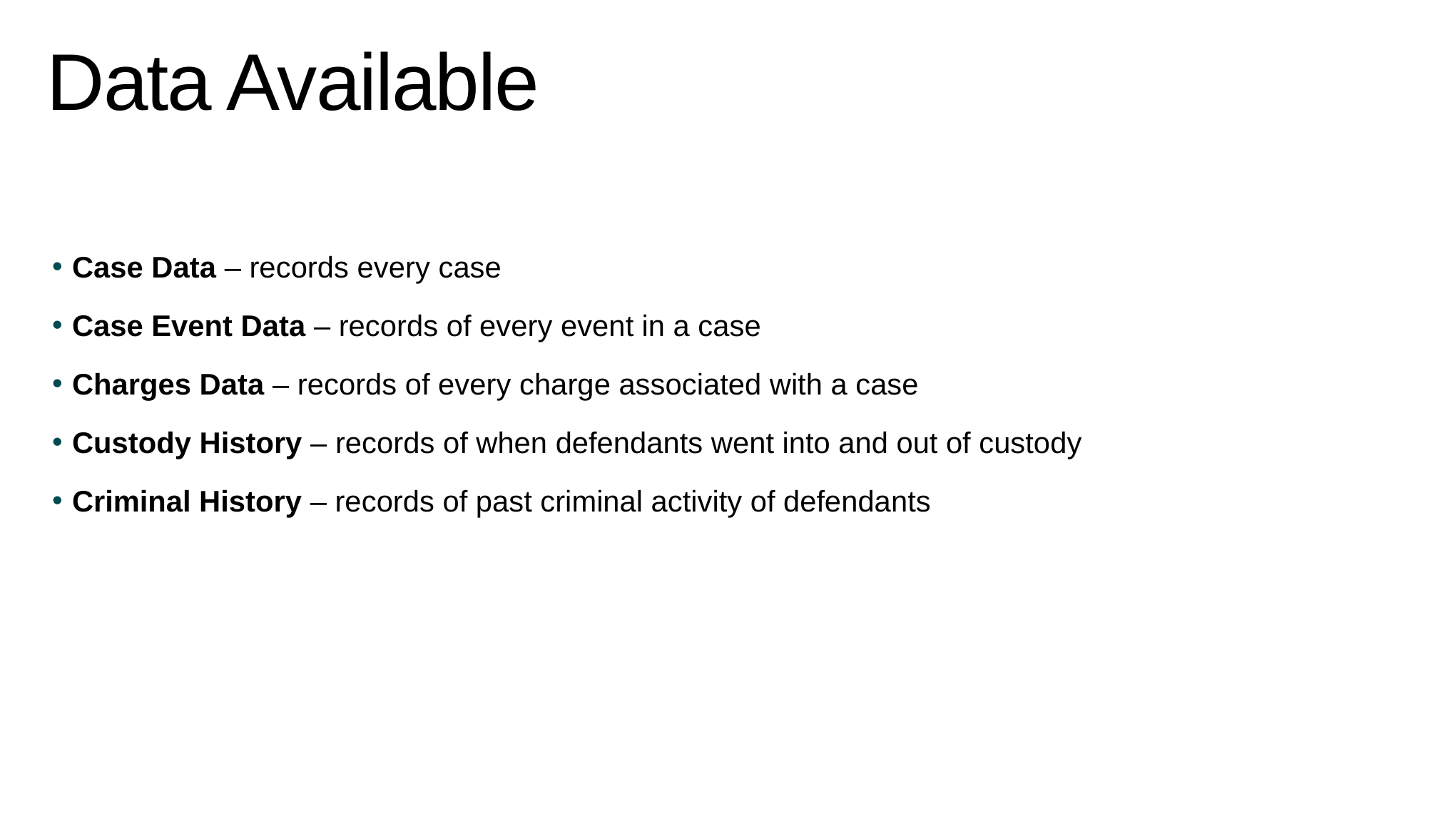

Data Available
Case Data – records every case
Case Event Data – records of every event in a case
Charges Data – records of every charge associated with a case
Custody History – records of when defendants went into and out of custody
Criminal History – records of past criminal activity of defendants